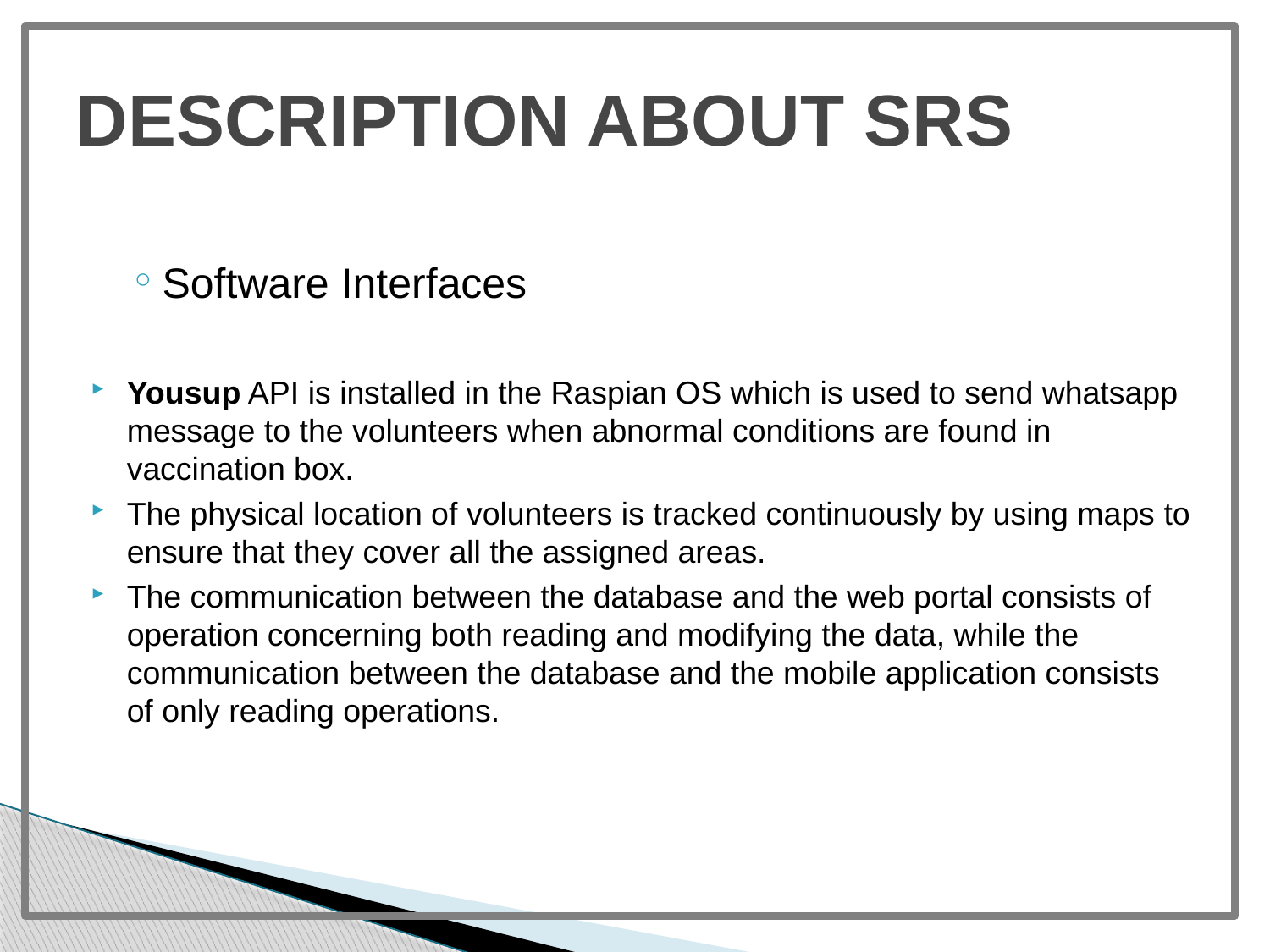

# DESCRIPTION ABOUT SRS

Software Interfaces

Yousup API is installed in the Raspian OS which is used to send whatsapp message to the volunteers when abnormal conditions are found in vaccination box.
The physical location of volunteers is tracked continuously by using maps to ensure that they cover all the assigned areas.
The communication between the database and the web portal consists of operation concerning both reading and modifying the data, while the communication between the database and the mobile application consists of only reading operations.